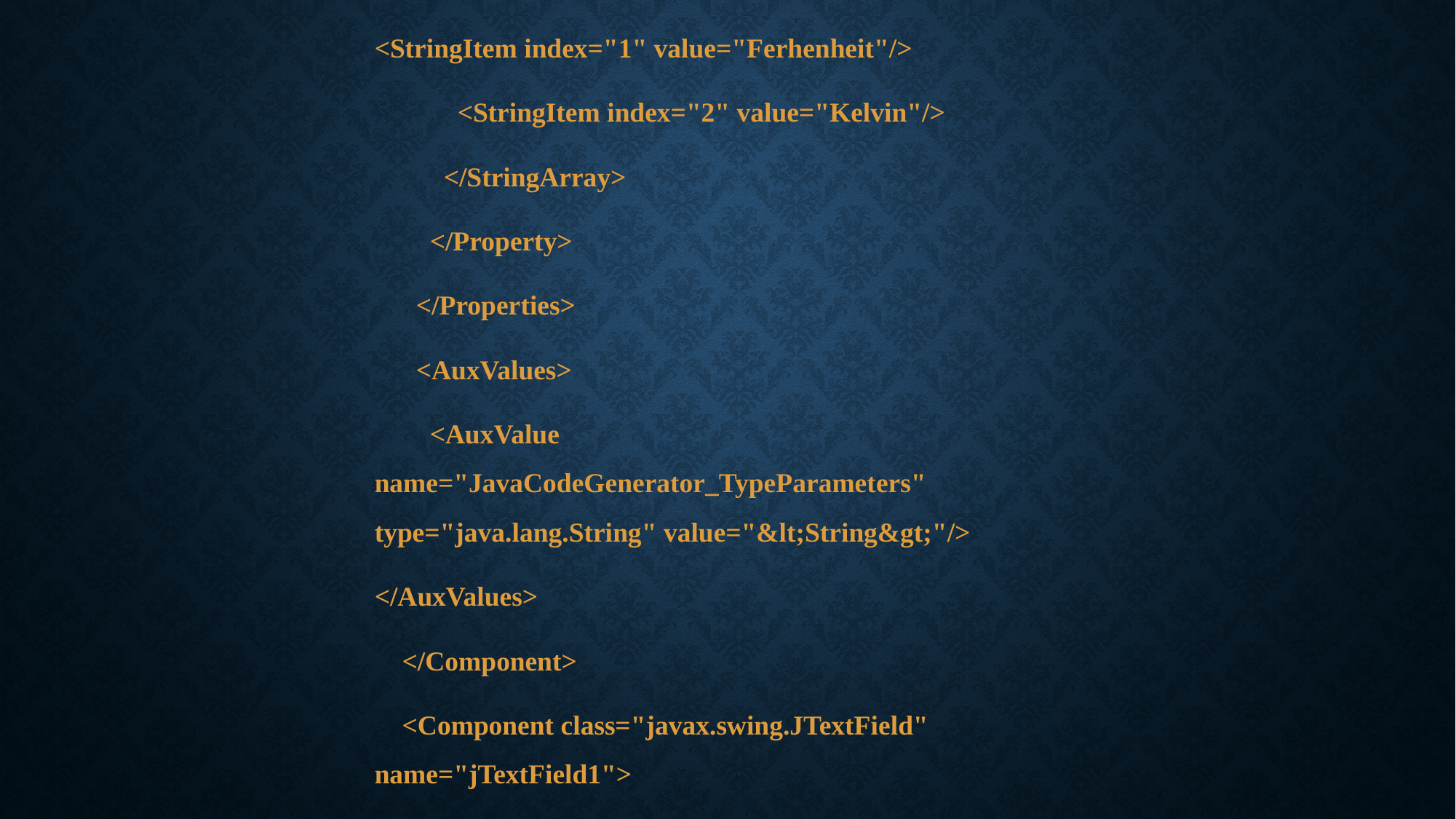

<StringItem index="1" value="Ferhenheit"/>
            <StringItem index="2" value="Kelvin"/>
          </StringArray>
        </Property>
      </Properties>
      <AuxValues>
        <AuxValue name="JavaCodeGenerator_TypeParameters" type="java.lang.String" value="&lt;String&gt;"/>
</AuxValues>
    </Component>
    <Component class="javax.swing.JTextField" name="jTextField1">